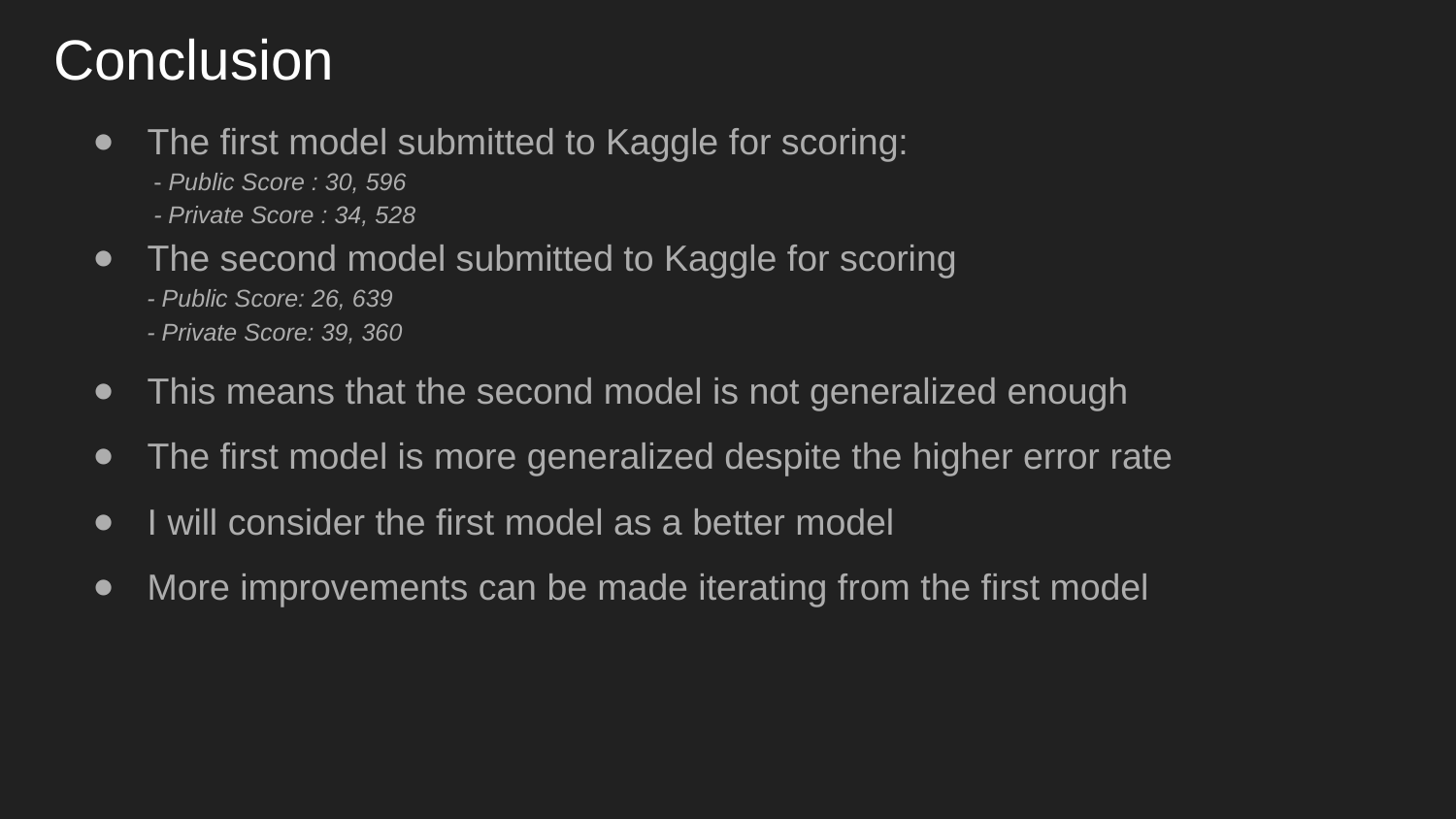

# Conclusion
The first model submitted to Kaggle for scoring:
         - Public Score : 30, 596
         - Private Score : 34, 528
The second model submitted to Kaggle for scoring
        - Public Score: 26, 639
        - Private Score: 39, 360
This means that the second model is not generalized enough
The first model is more generalized despite the higher error rate
I will consider the first model as a better model
More improvements can be made iterating from the first model